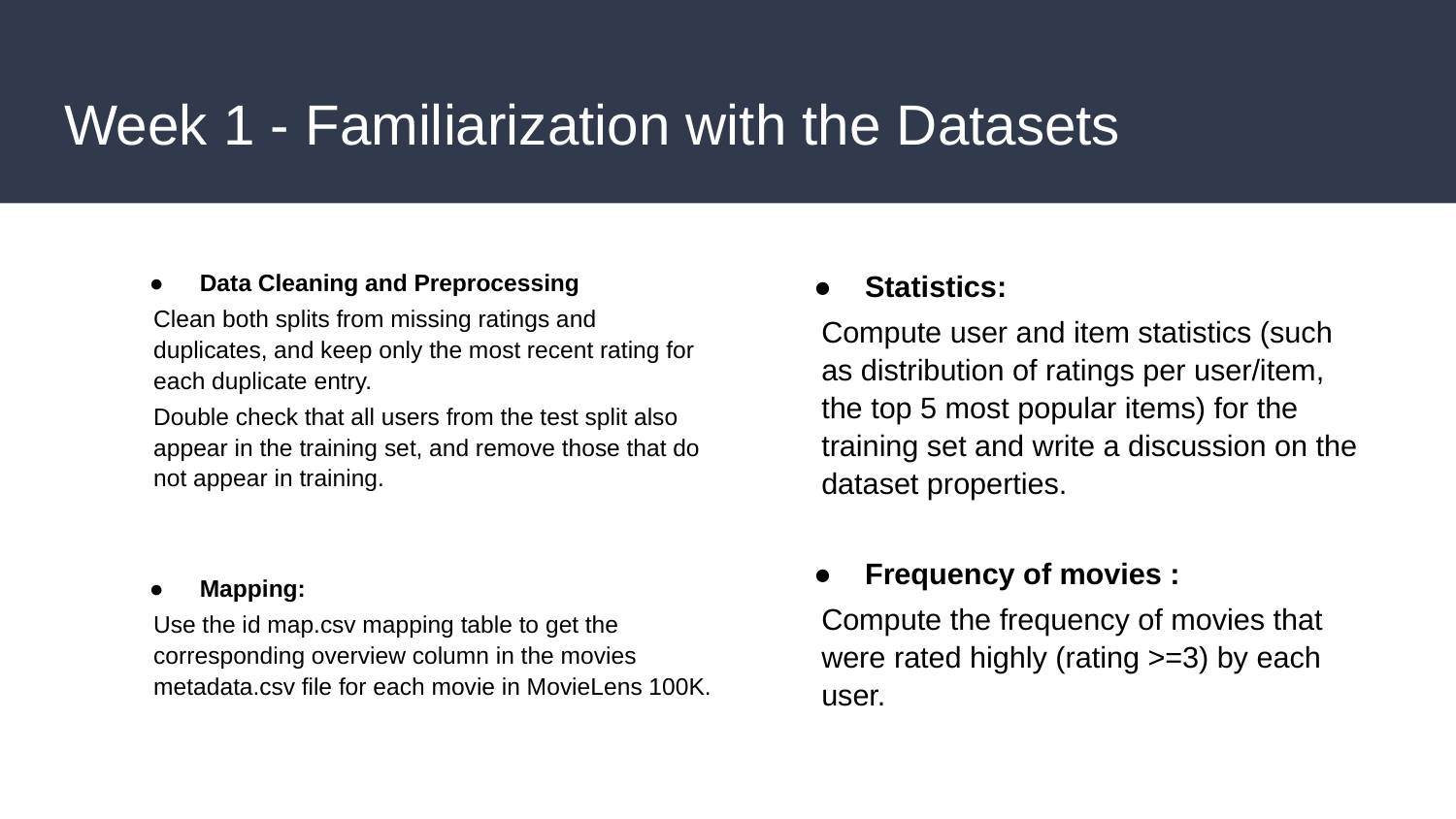

# Week 1 - Familiarization with the Datasets
Data Cleaning and Preprocessing
Clean both splits from missing ratings and duplicates, and keep only the most recent rating for each duplicate entry.
Double check that all users from the test split also appear in the training set, and remove those that do not appear in training.

Mapping:
Use the id map.csv mapping table to get the corresponding overview column in the movies metadata.csv file for each movie in MovieLens 100K.

Statistics:
Compute user and item statistics (such as distribution of ratings per user/item, the top 5 most popular items) for the training set and write a discussion on the dataset properties.

Frequency of movies :
Compute the frequency of movies that were rated highly (rating >=3) by each user.